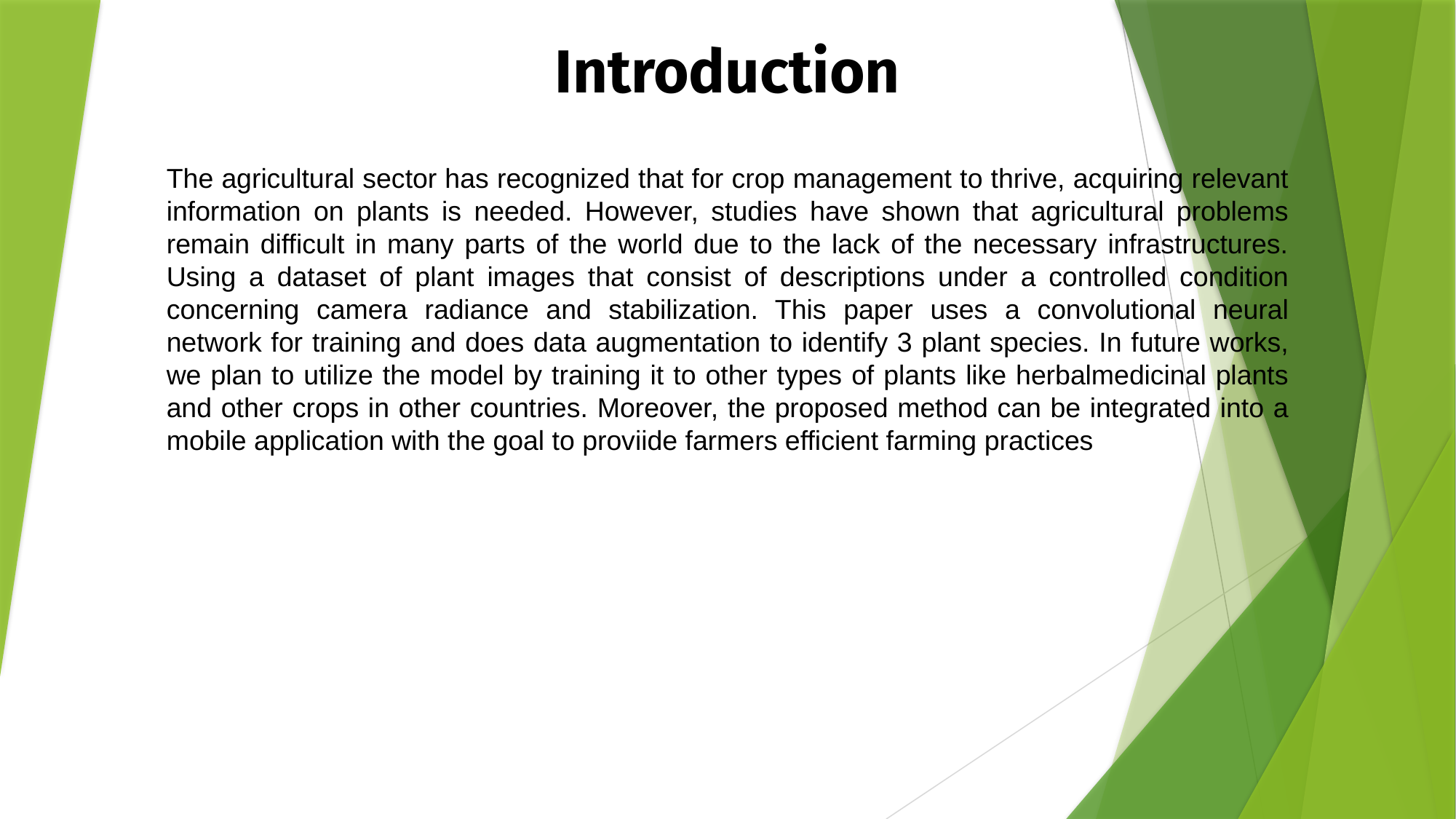

Introduction
The agricultural sector has recognized that for crop management to thrive, acquiring relevant information on plants is needed. However, studies have shown that agricultural problems remain difficult in many parts of the world due to the lack of the necessary infrastructures. Using a dataset of plant images that consist of descriptions under a controlled condition concerning camera radiance and stabilization. This paper uses a convolutional neural network for training and does data augmentation to identify 3 plant species. In future works, we plan to utilize the model by training it to other types of plants like herbalmedicinal plants and other crops in other countries. Moreover, the proposed method can be integrated into a mobile application with the goal to proviide farmers efficient farming practices